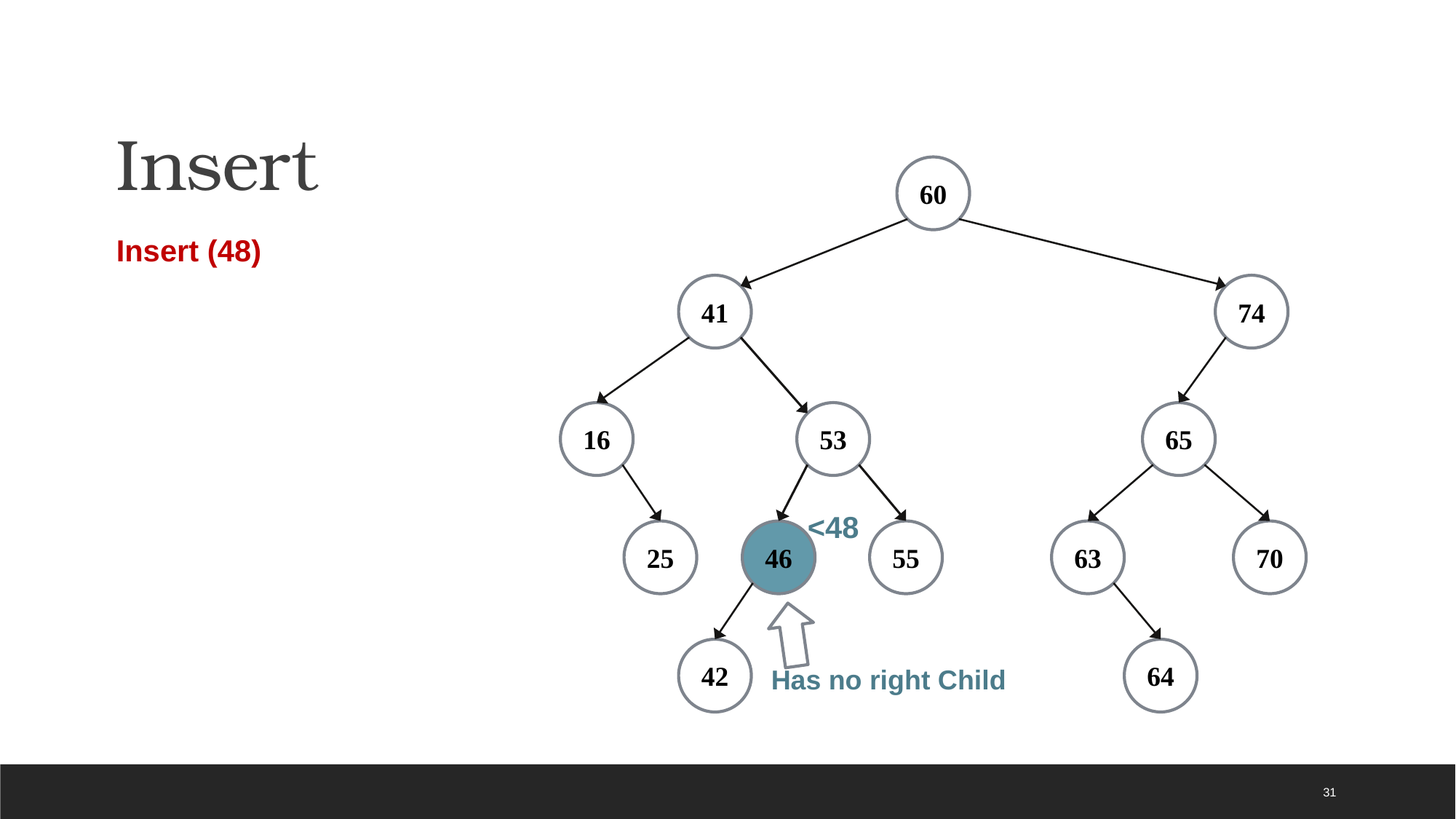

Insert
60
Insert (48)
41
74
16
53
65
<48
25
46
55
63
70

42
64
Has no right Child
31